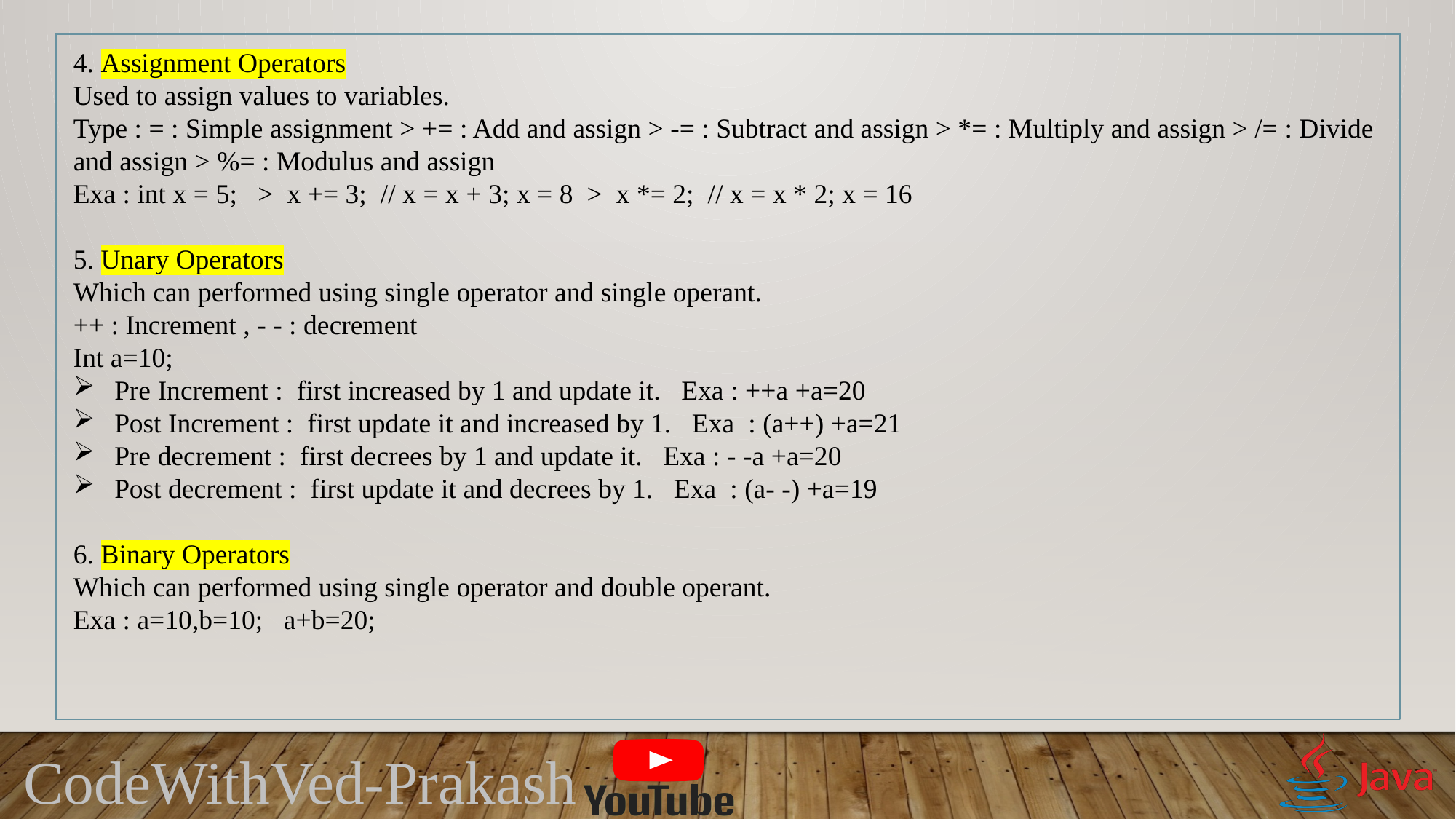

4. Assignment Operators
Used to assign values to variables.
Type : = : Simple assignment > += : Add and assign > -= : Subtract and assign > *= : Multiply and assign > /= : Divide and assign > %= : Modulus and assign
Exa : int x = 5;   >  x += 3;  // x = x + 3; x = 8  >  x *= 2;  // x = x * 2; x = 16

5. Unary Operators
Which can performed using single operator and single operant.
++ : Increment , - - : decrement
Int a=10;
 Pre Increment :  first increased by 1 and update it.   Exa : ++a +a=20
 Post Increment :  first update it and increased by 1.   Exa  : (a++) +a=21
 Pre decrement :  first decrees by 1 and update it.   Exa : - -a +a=20
 Post decrement :  first update it and decrees by 1.   Exa  : (a- -) +a=19

6. Binary Operators
Which can performed using single operator and double operant.
Exa : a=10,b=10;   a+b=20;